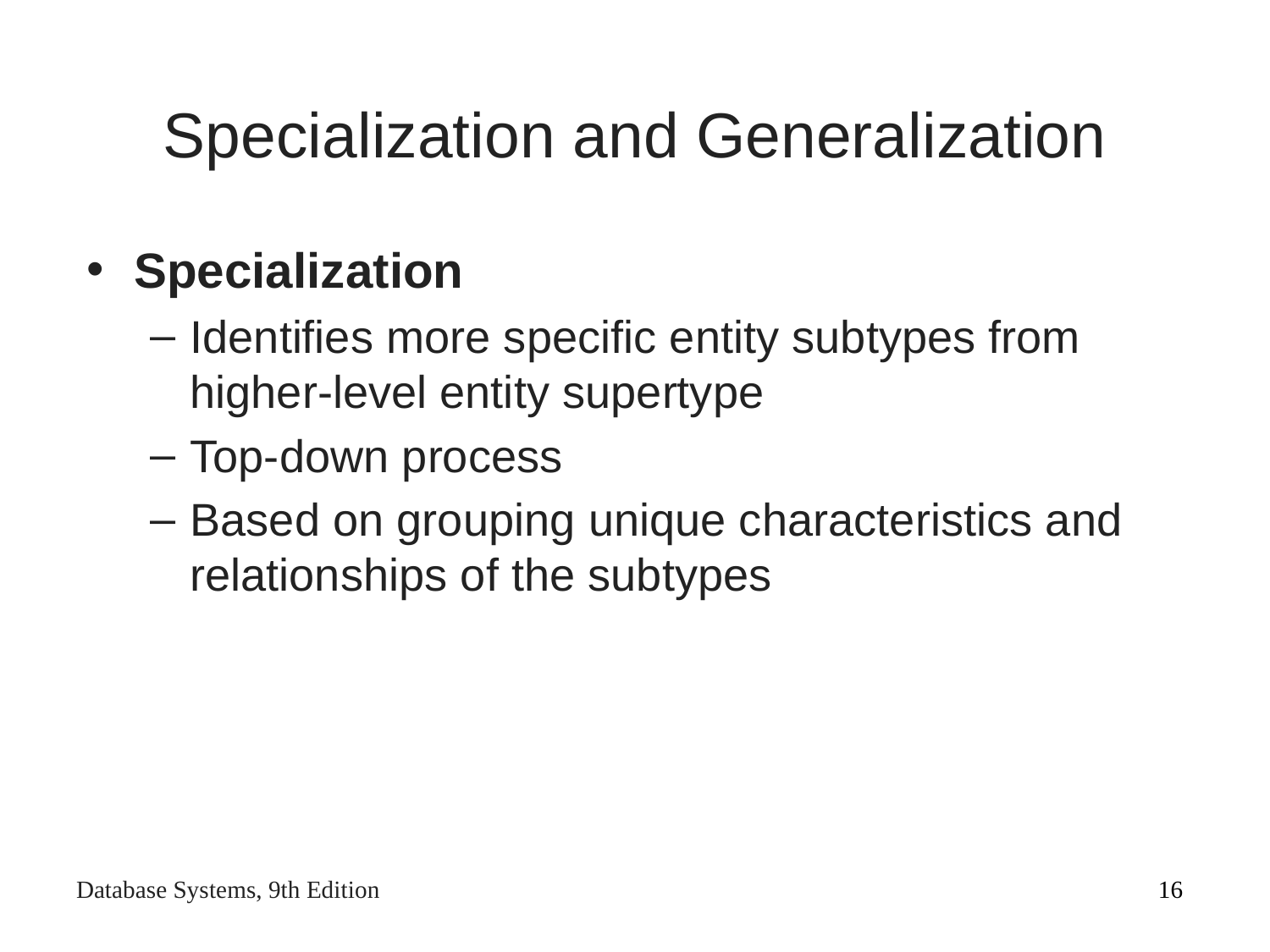

# Specialization and Generalization
Specialization
Identifies more specific entity subtypes from higher-level entity supertype
Top-down process
Based on grouping unique characteristics and relationships of the subtypes
16
Database Systems, 9th Edition